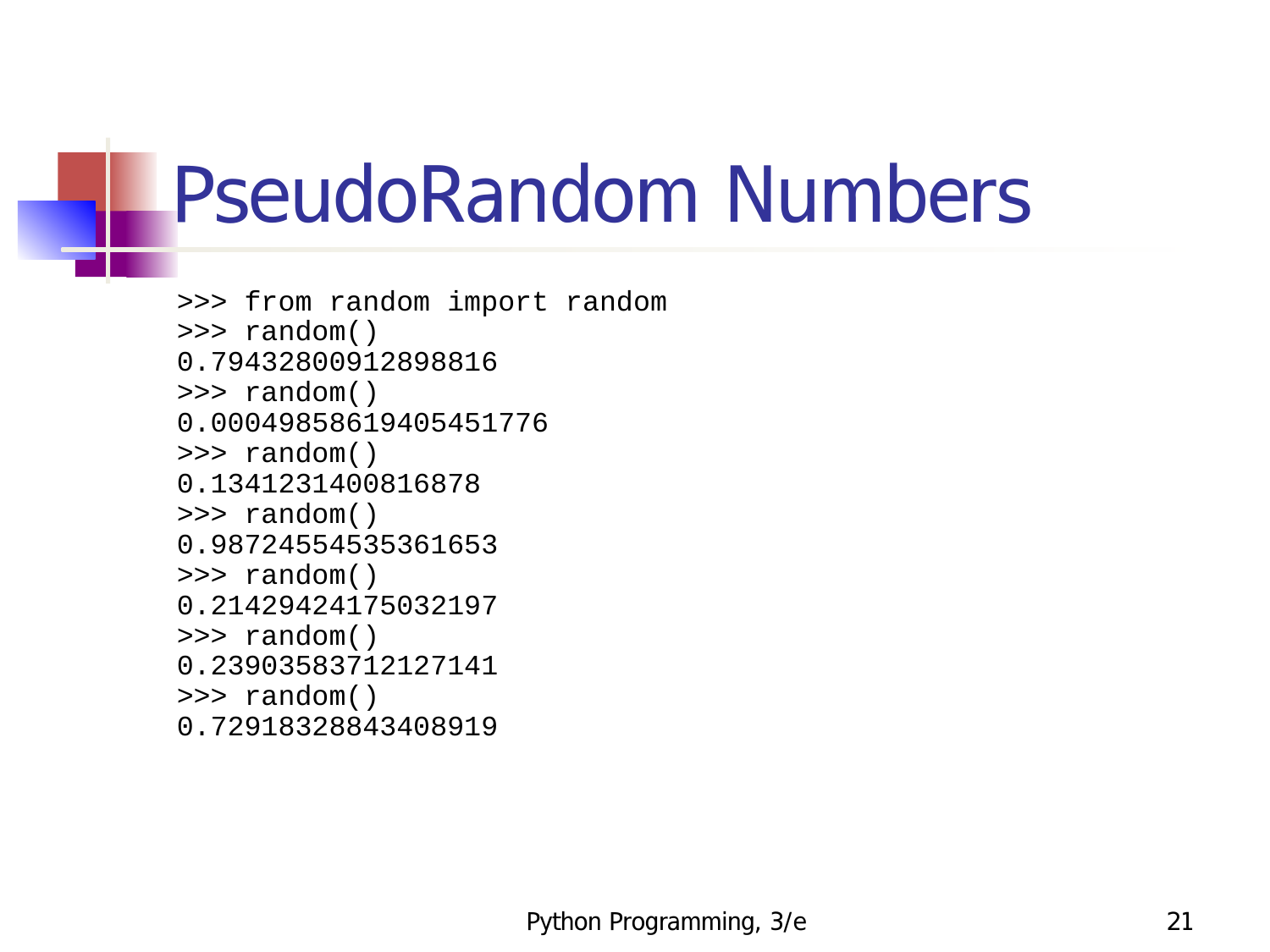

PseudoRandom Numbers
>>> from random import random
>>> random()
0.79432800912898816
>>> random()
0.00049858619405451776
>>> random()
0.1341231400816878
>>> random()
0.98724554535361653
>>> random()
0.21429424175032197
>>> random()
0.23903583712127141
>>> random()
0.72918328843408919
Python Programming, 3/e
21